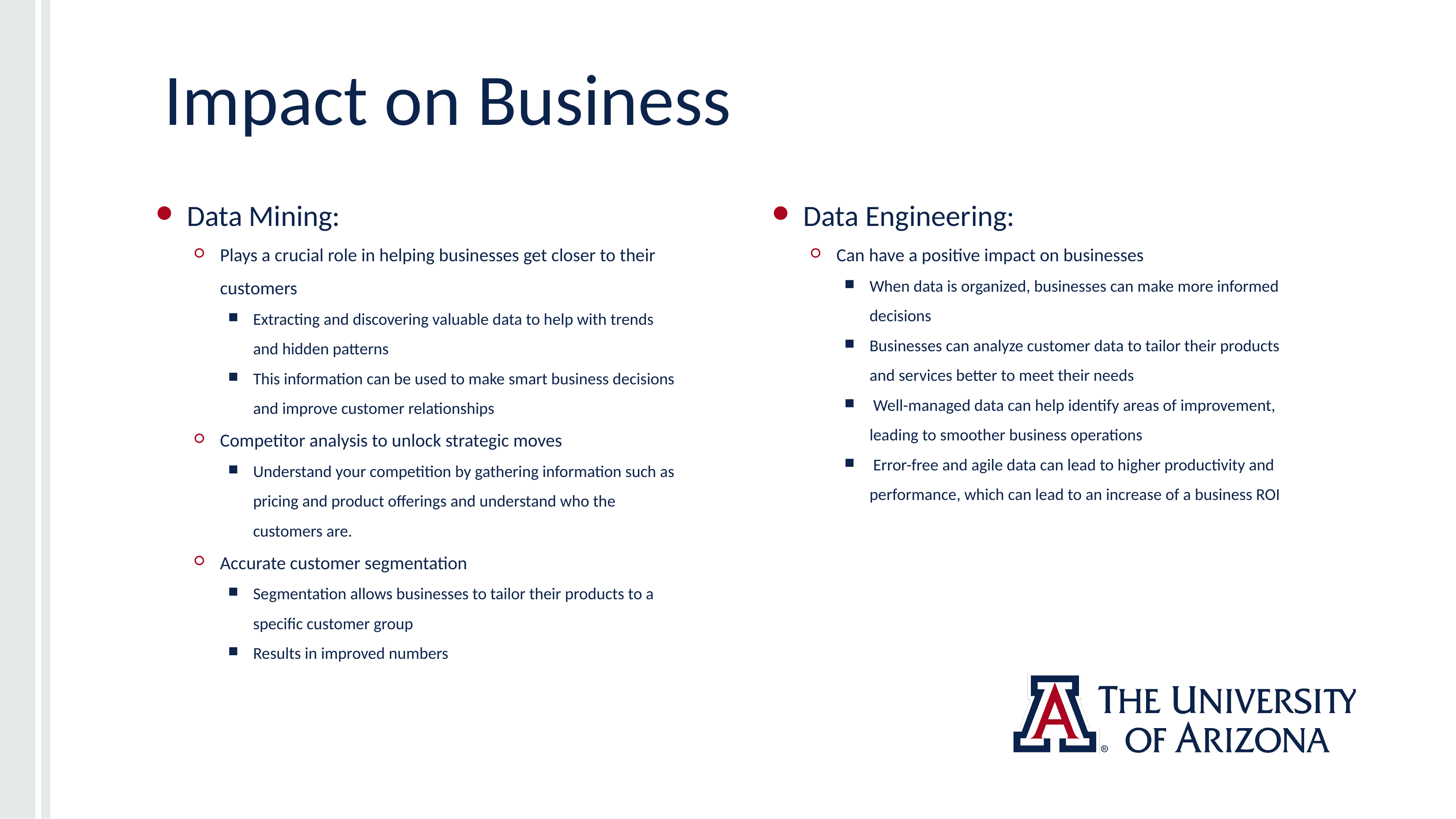

# Impact on Business
Data Engineering:
Can have a positive impact on businesses
When data is organized, businesses can make more informed decisions
Businesses can analyze customer data to tailor their products and services better to meet their needs
 Well-managed data can help identify areas of improvement, leading to smoother business operations
 Error-free and agile data can lead to higher productivity and performance, which can lead to an increase of a business ROI

Data Mining:
Plays a crucial role in helping businesses get closer to their customers
Extracting and discovering valuable data to help with trends and hidden patterns
This information can be used to make smart business decisions and improve customer relationships
Competitor analysis to unlock strategic moves
Understand your competition by gathering information such as pricing and product offerings and understand who the customers are.
Accurate customer segmentation
Segmentation allows businesses to tailor their products to a specific customer group
Results in improved numbers